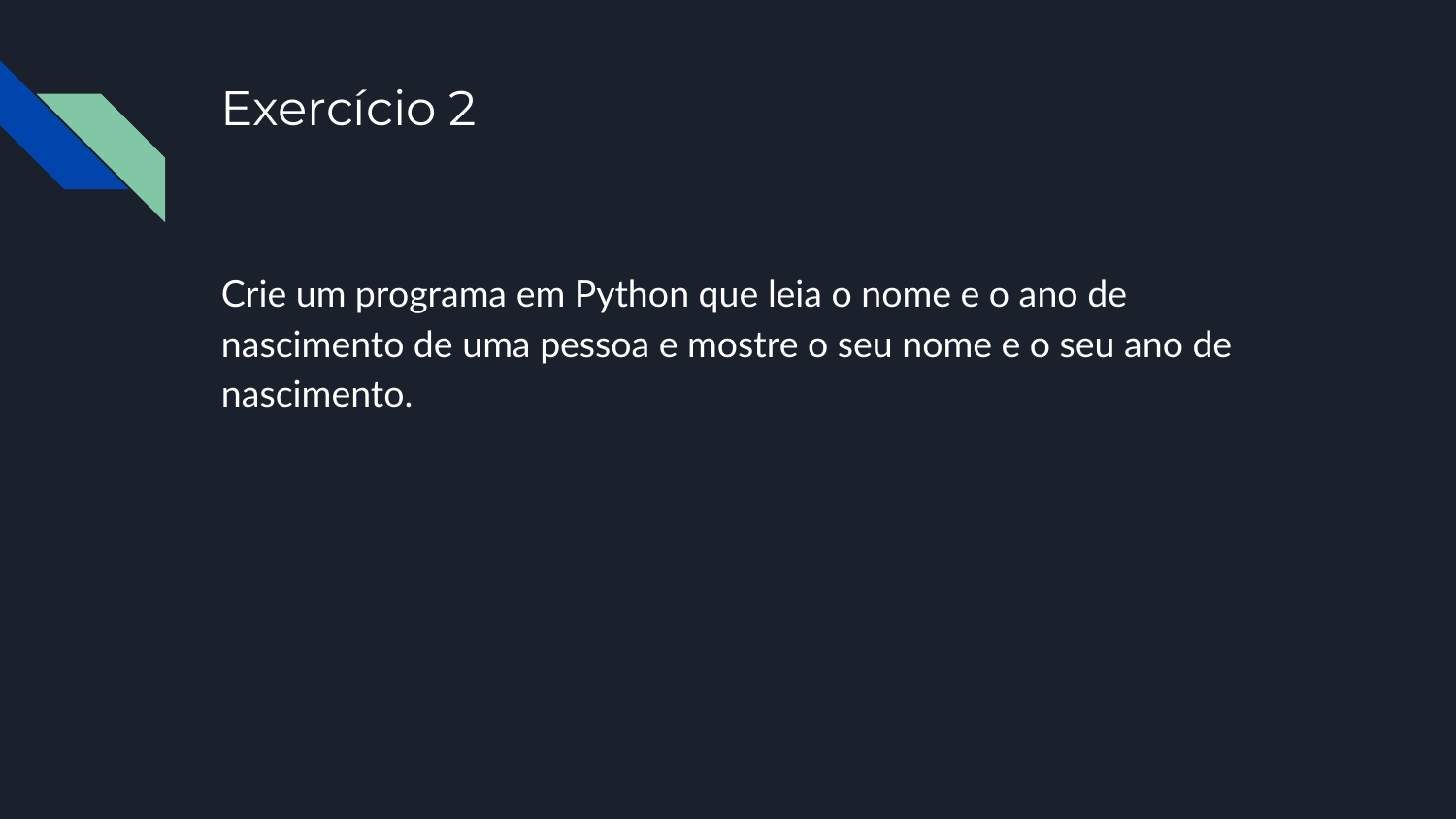

# Exercício 2
Crie um programa em Python que leia o nome e o ano de nascimento de uma pessoa e mostre o seu nome e o seu ano de nascimento.